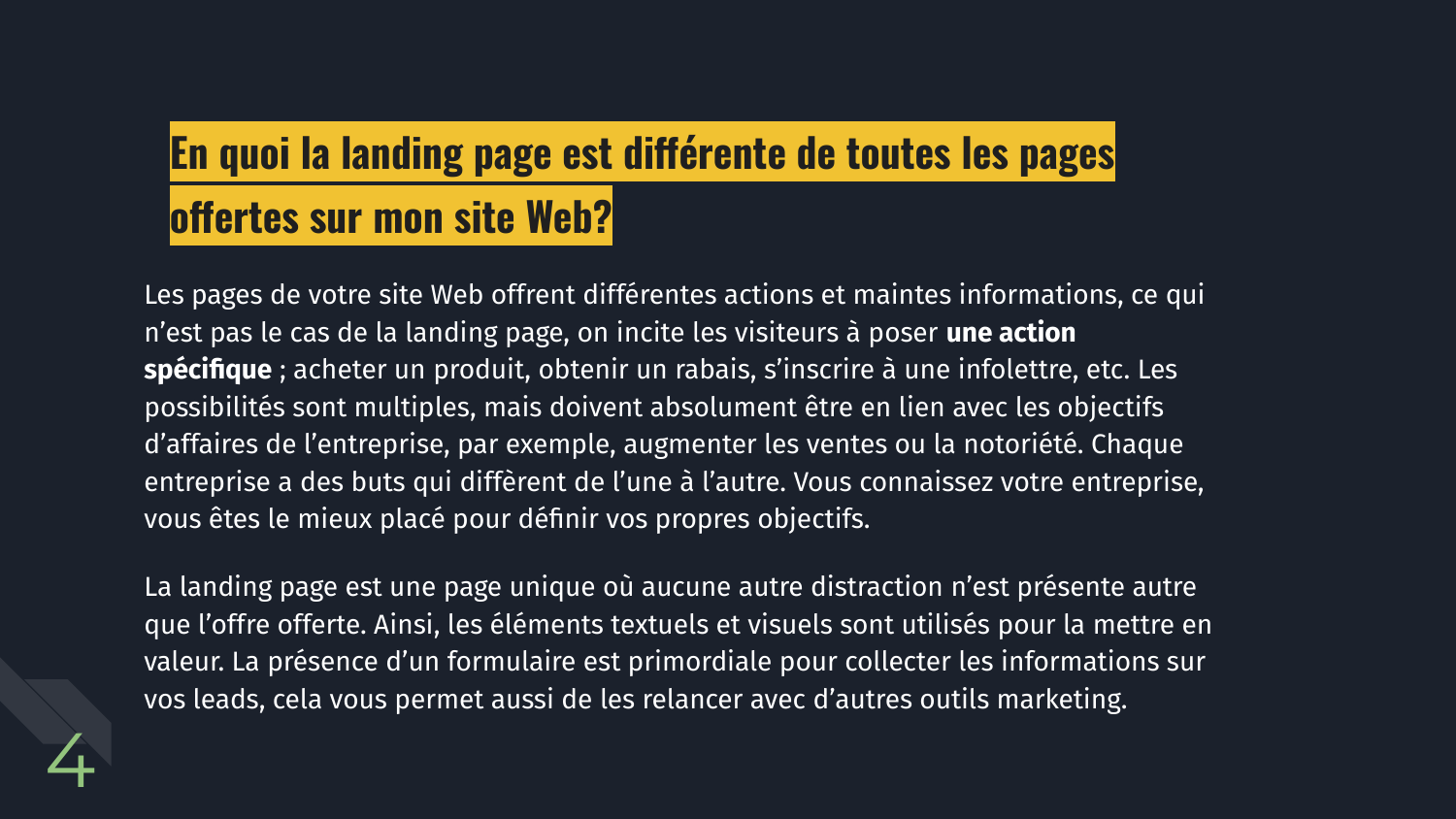

En quoi la landing page est différente de toutes les pages offertes sur mon site Web?

Les pages de votre site Web offrent différentes actions et maintes informations, ce qui n’est pas le cas de la landing page, on incite les visiteurs à poser une action spécifique ; acheter un produit, obtenir un rabais, s’inscrire à une infolettre, etc. Les possibilités sont multiples, mais doivent absolument être en lien avec les objectifs d’affaires de l’entreprise, par exemple, augmenter les ventes ou la notoriété. Chaque entreprise a des buts qui diffèrent de l’une à l’autre. Vous connaissez votre entreprise, vous êtes le mieux placé pour définir vos propres objectifs.
La landing page est une page unique où aucune autre distraction n’est présente autre que l’offre offerte. Ainsi, les éléments textuels et visuels sont utilisés pour la mettre en valeur. La présence d’un formulaire est primordiale pour collecter les informations sur vos leads, cela vous permet aussi de les relancer avec d’autres outils marketing.

4